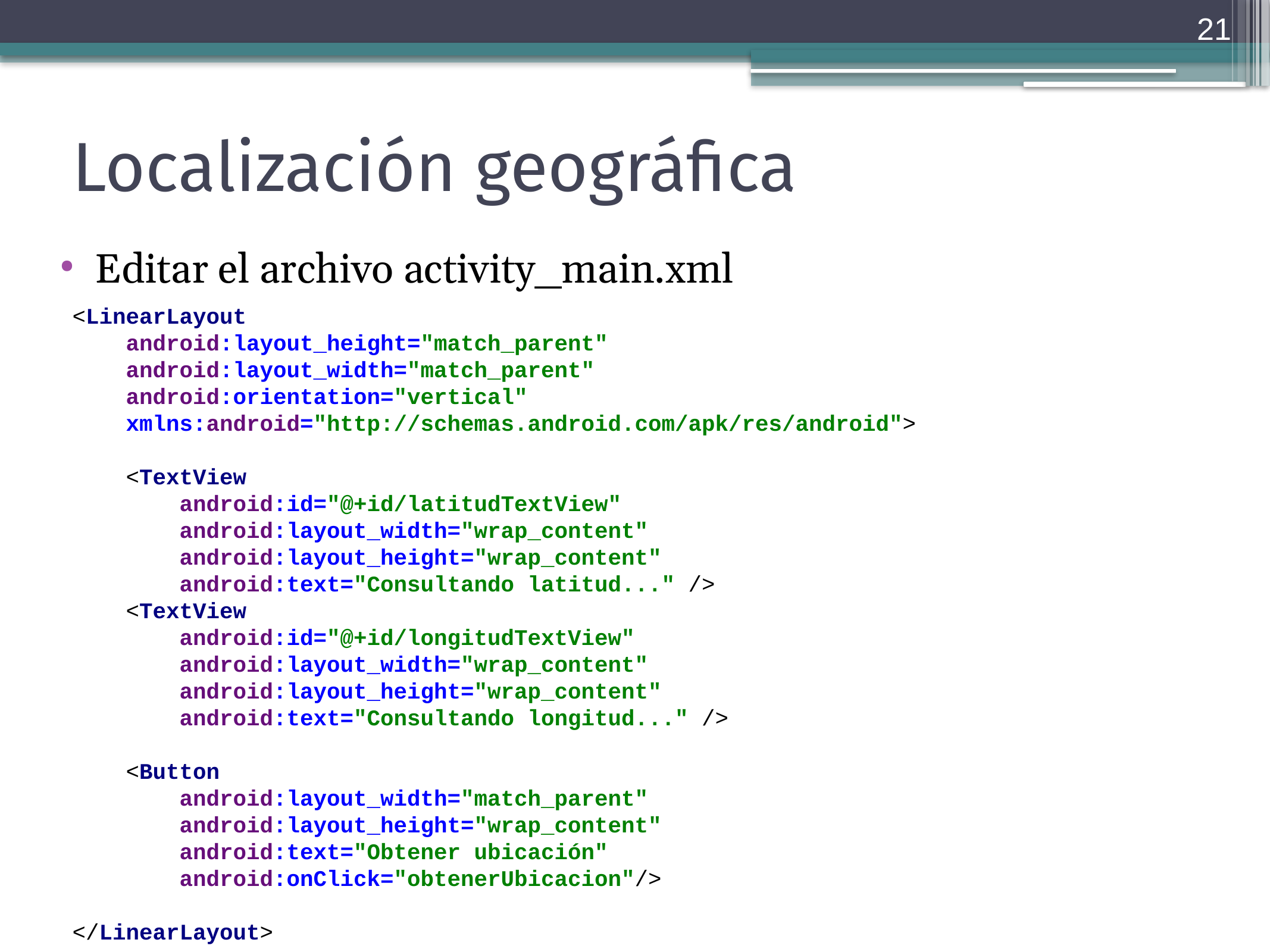

21
# Localización geográfica
Editar el archivo activity_main.xml
<LinearLayout
    android:layout_height="match_parent"
    android:layout_width="match_parent"
    android:orientation="vertical"
    xmlns:android="http://schemas.android.com/apk/res/android">
    <TextView
        android:id="@+id/latitudTextView"
        android:layout_width="wrap_content"
        android:layout_height="wrap_content"
        android:text="Consultando latitud..." />
    <TextView
        android:id="@+id/longitudTextView"
        android:layout_width="wrap_content"
        android:layout_height="wrap_content"
        android:text="Consultando longitud..." />
    <Button
        android:layout_width="match_parent"
        android:layout_height="wrap_content"
        android:text="Obtener ubicación"
        android:onClick="obtenerUbicacion"/>
</LinearLayout>